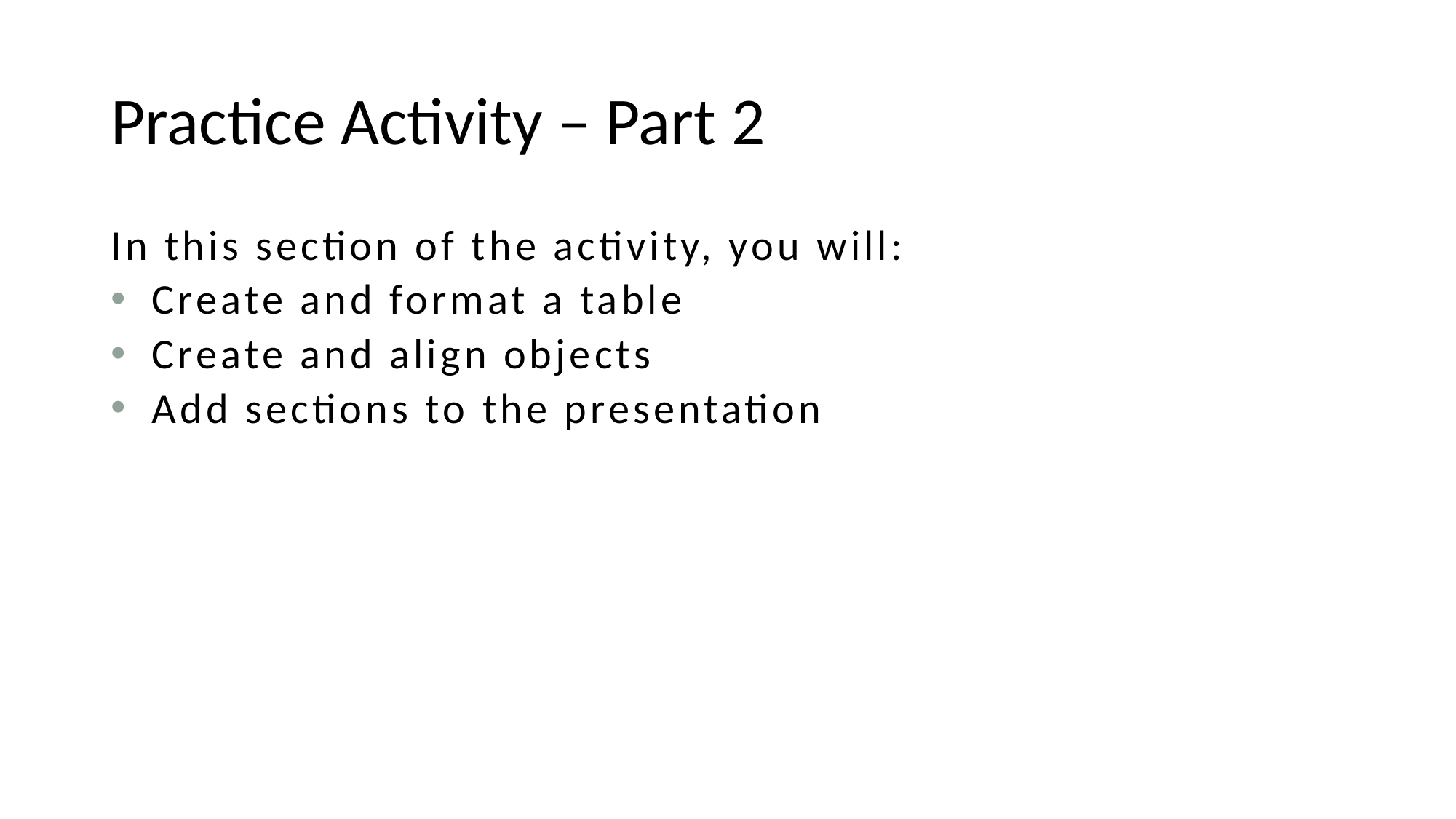

# Practice Activity – Part 2
In this section of the activity, you will:
Create and format a table
Create and align objects
Add sections to the presentation